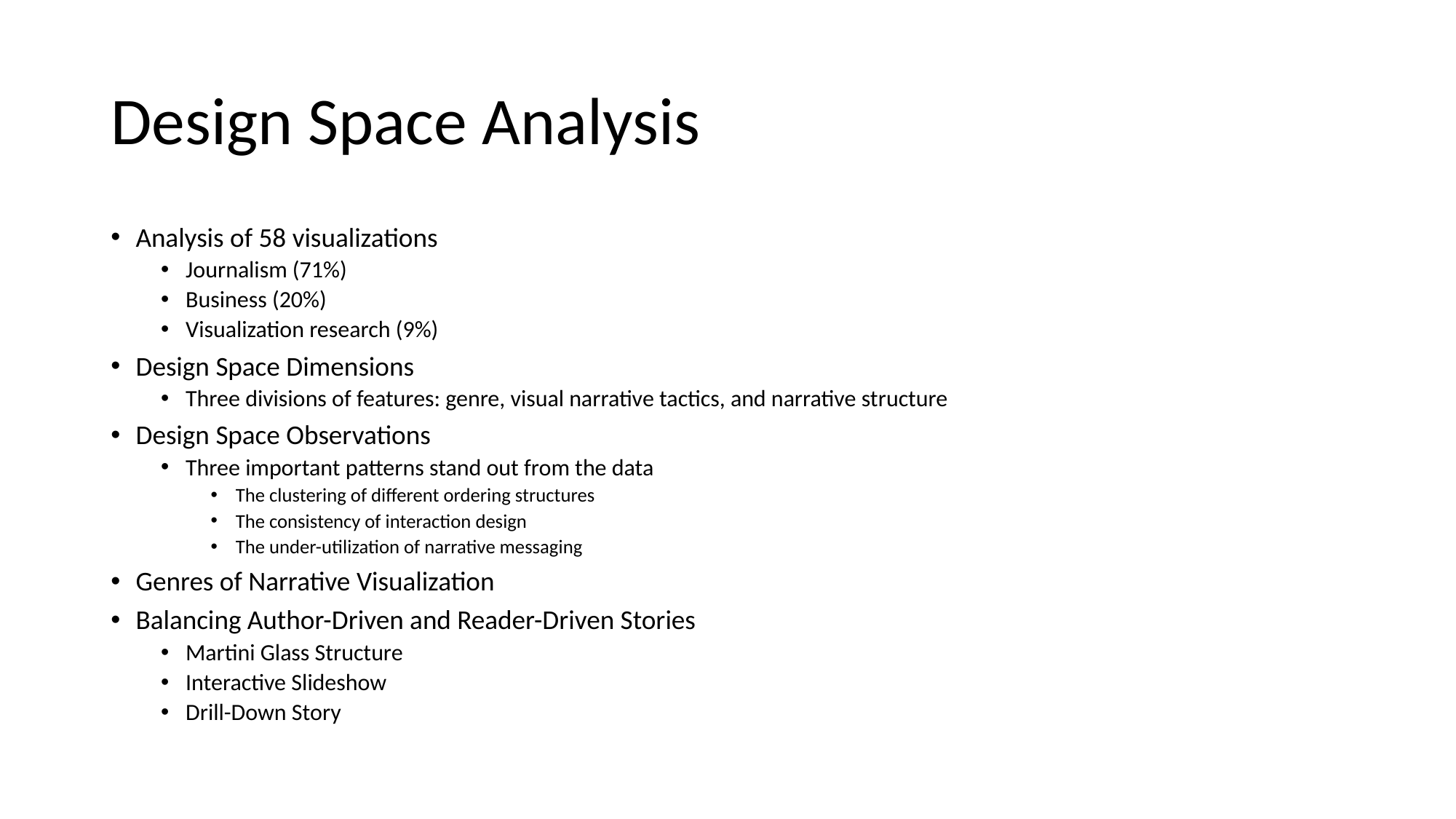

# Design Space Analysis
Analysis of 58 visualizations
Journalism (71%)
Business (20%)
Visualization research (9%)
Design Space Dimensions
Three divisions of features: genre, visual narrative tactics, and narrative structure
Design Space Observations
Three important patterns stand out from the data
The clustering of different ordering structures
The consistency of interaction design
The under-utilization of narrative messaging
Genres of Narrative Visualization
Balancing Author-Driven and Reader-Driven Stories
Martini Glass Structure
Interactive Slideshow
Drill-Down Story